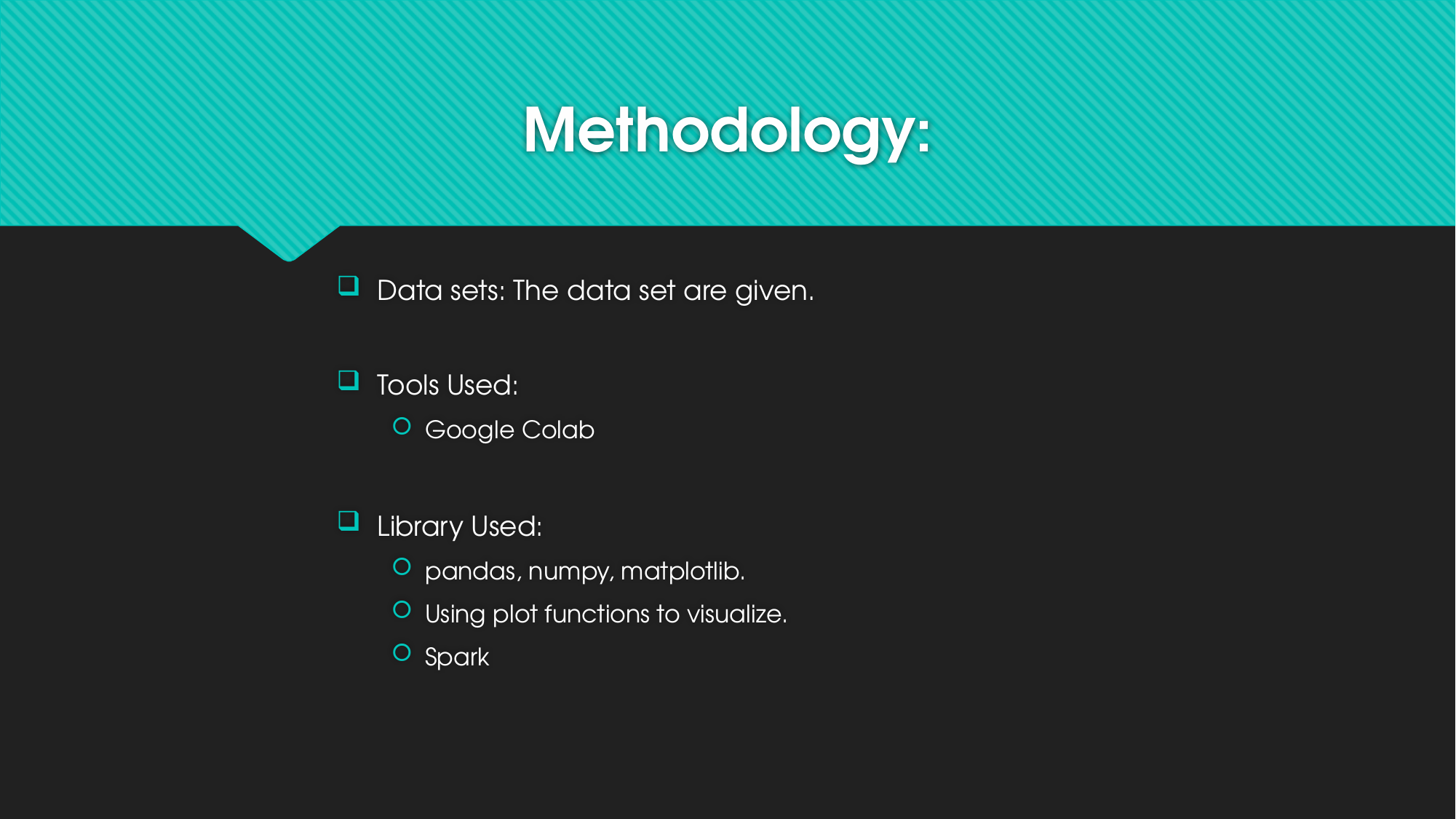

# Methodology:
Data sets: The data set are given.

Tools Used:
Google Colab

Library Used:
pandas, numpy, matplotlib.
Using plot functions to visualize.
Spark